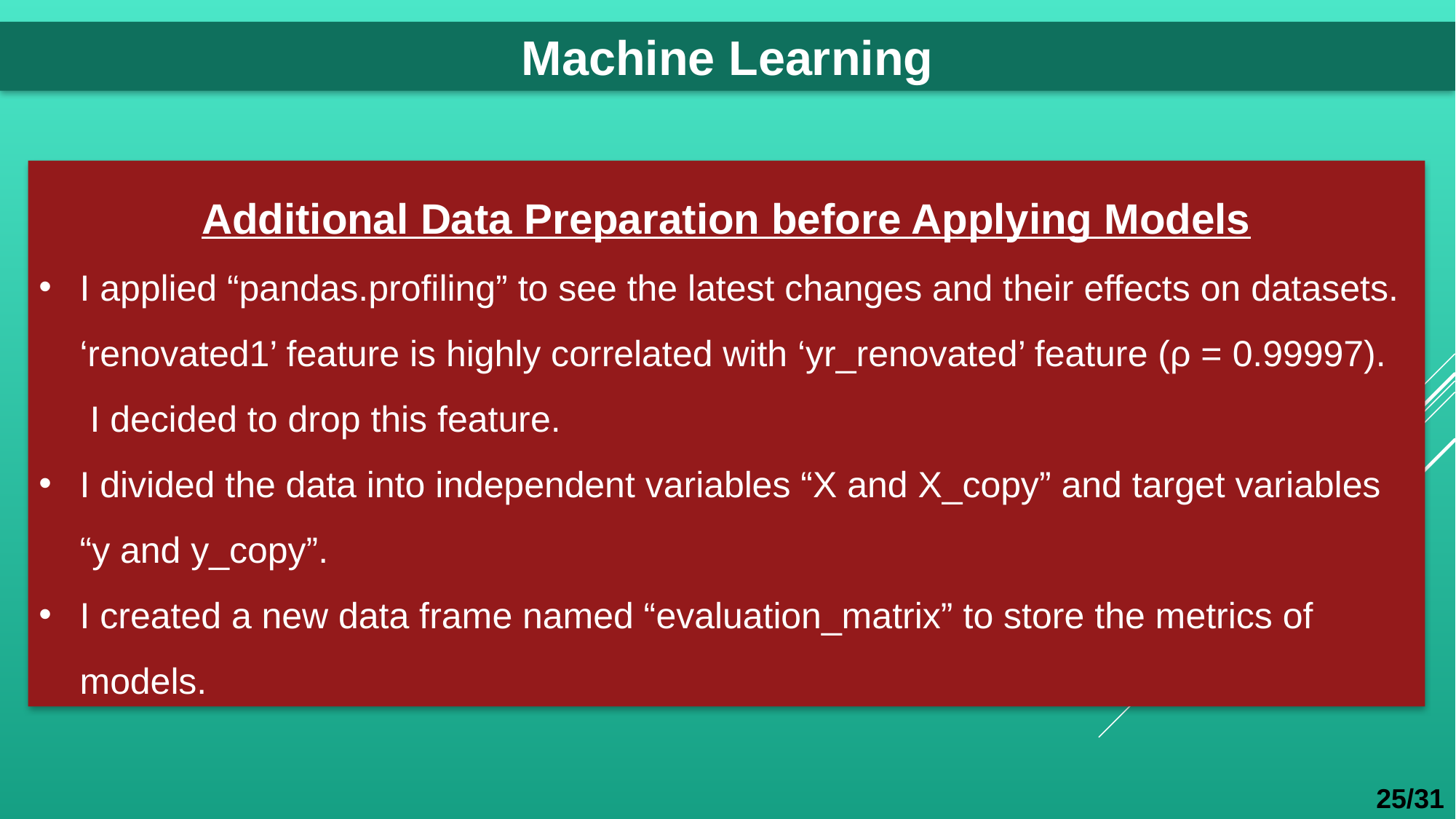

Machine Learning
Additional Data Preparation before Applying Models
I applied “pandas.profiling” to see the latest changes and their effects on datasets. ‘renovated1’ feature is highly correlated with ‘yr_renovated’ feature (ρ = 0.99997).    I decided to drop this feature.
I divided the data into independent variables “X and X_copy” and target variables “y and y_copy”.
I created a new data frame named “evaluation_matrix” to store the metrics of models.
25/31